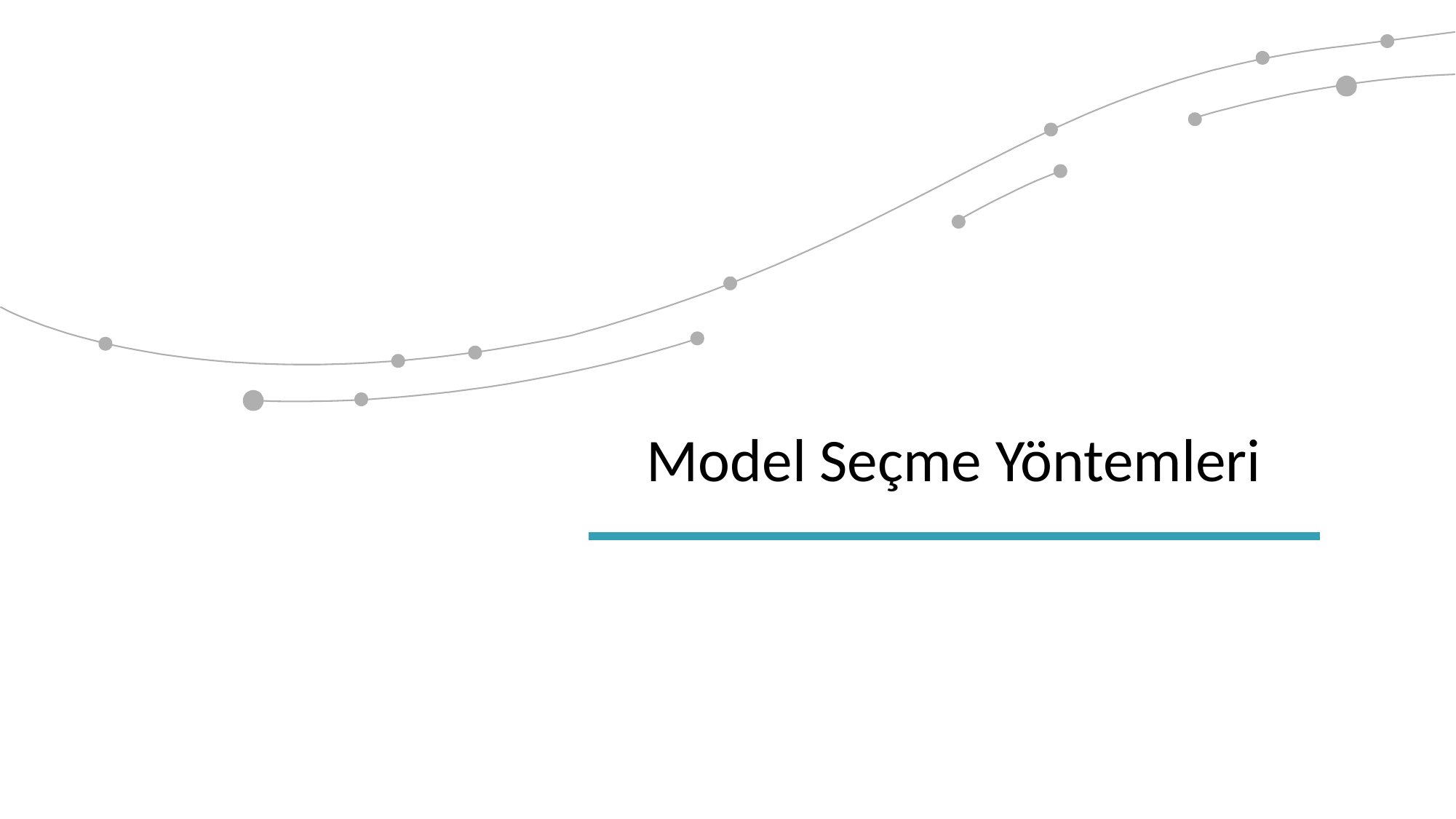

| Model Seçme Yöntemleri |
| --- |